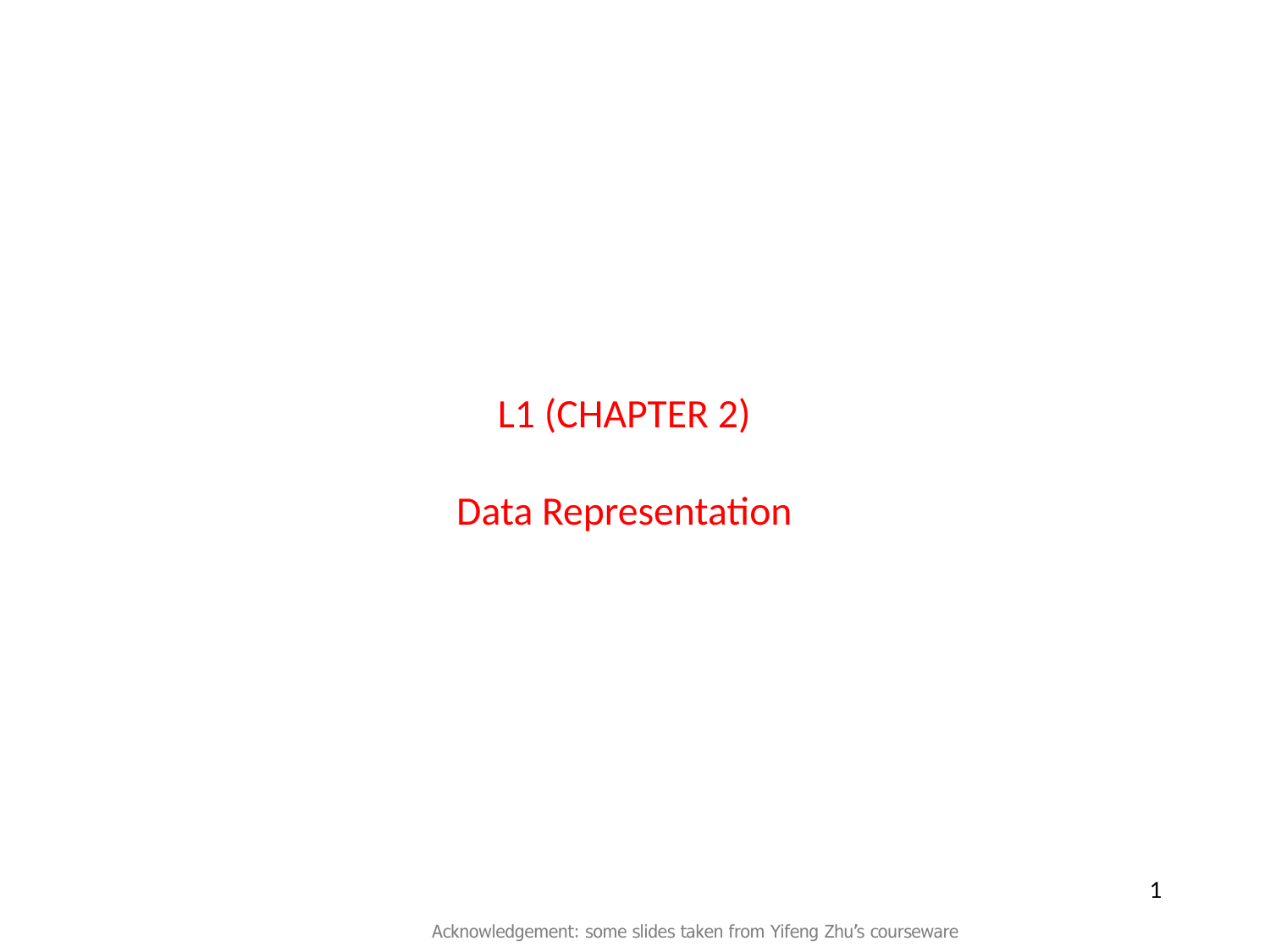

# L1 (CHAPTER 2) Data Representation
1
Acknowledgement: some slides taken from Yifeng Zhu’s courseware